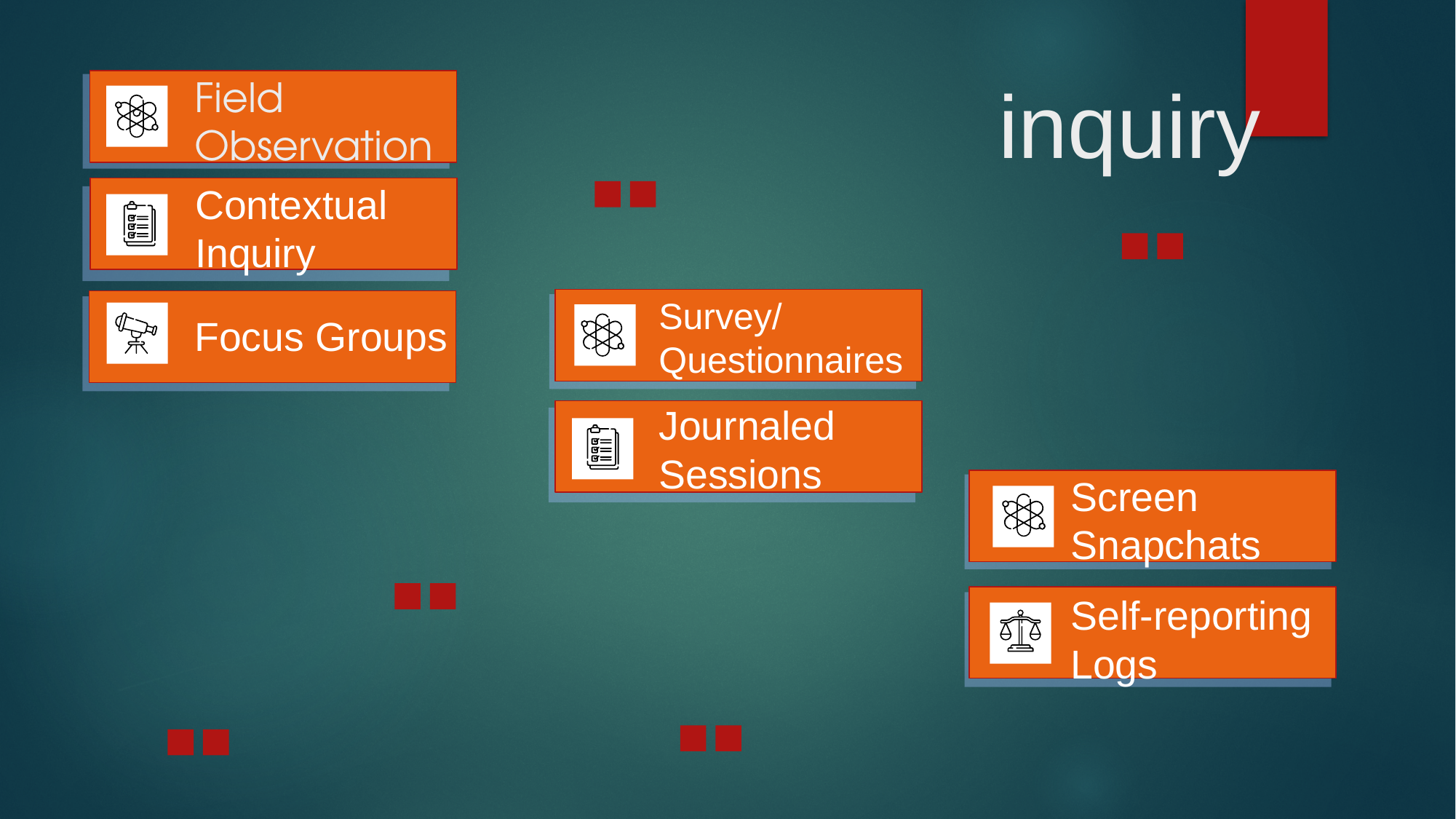

# inquiry

Field Observation

Contextual Inquiry

Focus Groups
Survey/Questionnaires

Journaled Sessions

Screen Snapchats

Self-reporting Logs